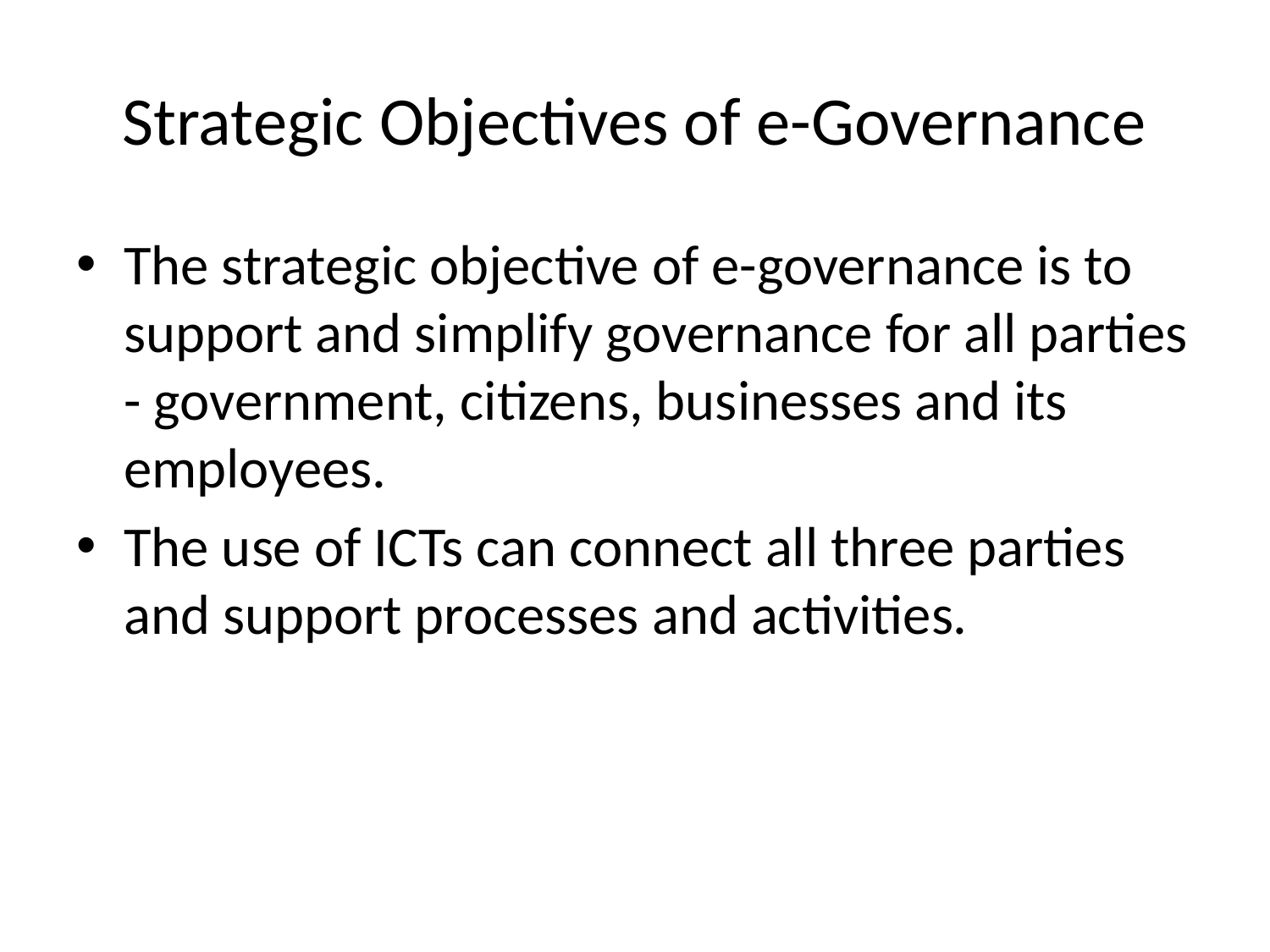

# Strategic Objectives of e-Governance
The strategic objective of e-governance is to support and simplify governance for all parties - government, citizens, businesses and its employees.
The use of ICTs can connect all three parties and support processes and activities.